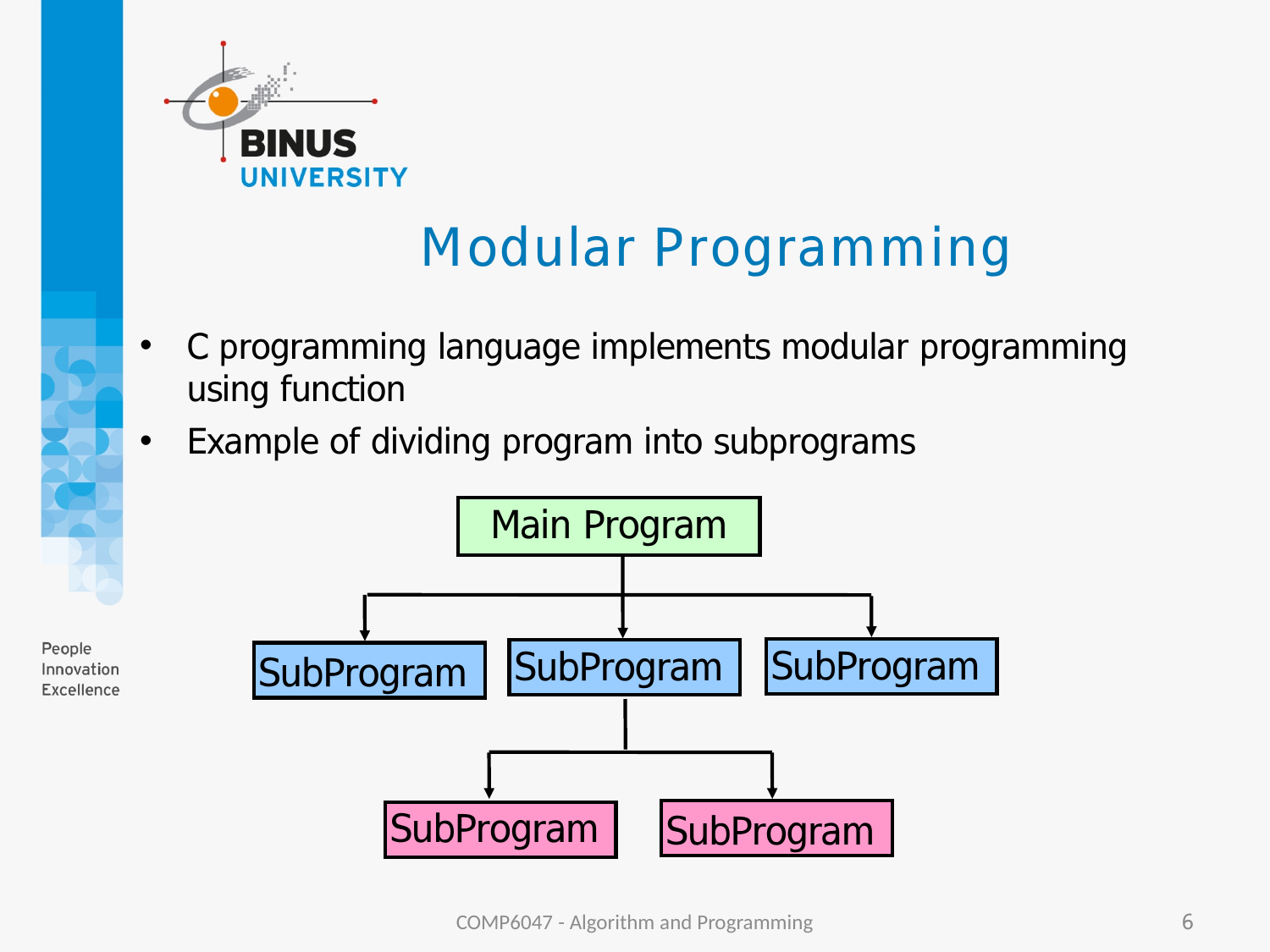

# Modular Programming
C programming language implements modular programming using function
Example of dividing program into subprograms
Main Program

SubProgram
SubProgram
SubProgram

SubProgram
SubProgram
COMP6047 - Algorithm and Programming
6